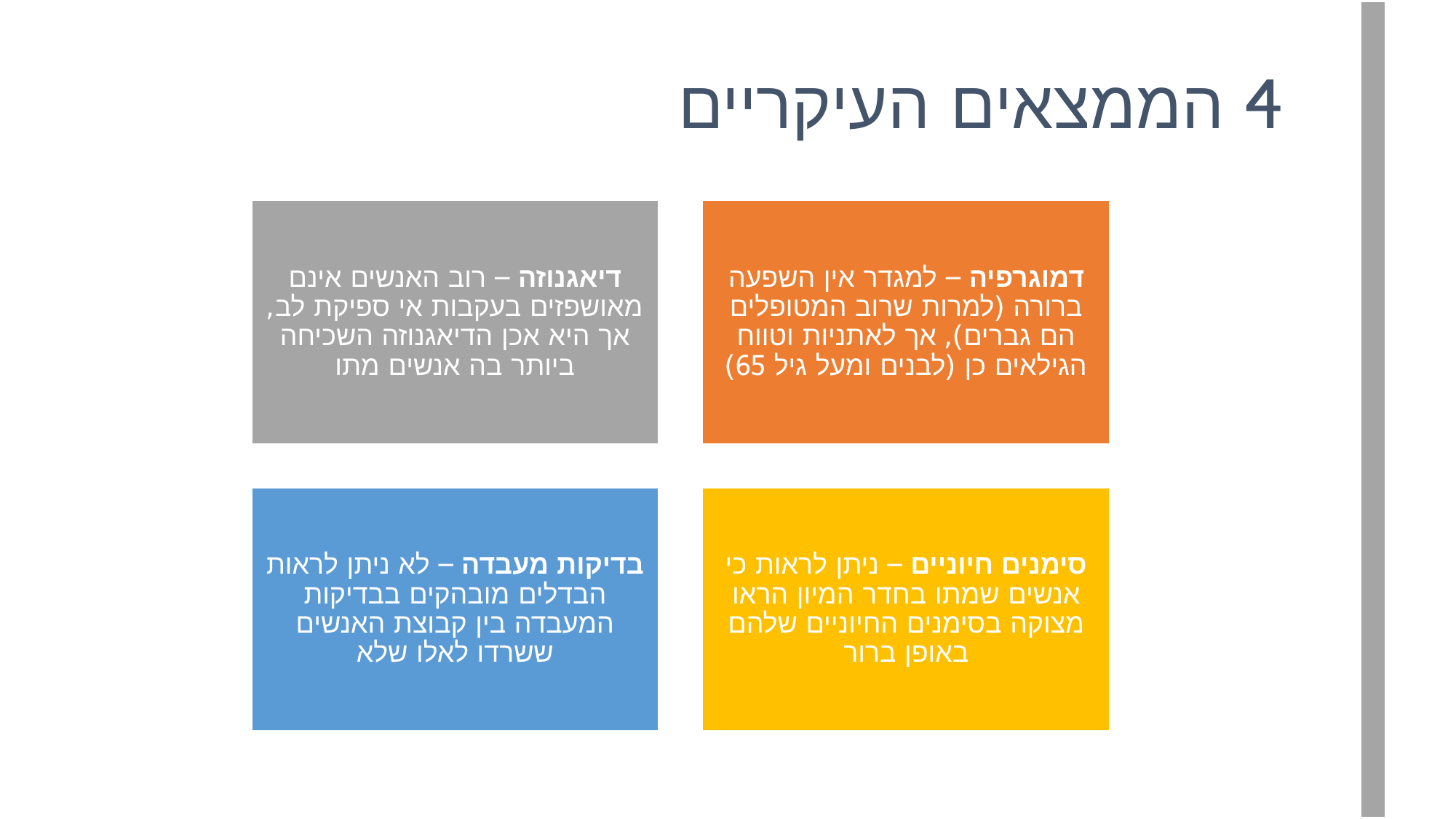

# 4 הממצאים העיקריים
דמוגרפיה – למגדר אין השפעה ברורה (למרות שרוב המטופלים הם גברים), אך לאתניות וטווח הגילאים כן (לבנים ומעל גיל 65)
דיאגנוזה – רוב האנשים אינם מאושפזים בעקבות אי ספיקת לב, אך היא אכן הדיאגנוזה השכיחה ביותר בה אנשים מתו
סימנים חיוניים – ניתן לראות כי אנשים שמתו בחדר המיון הראו מצוקה בסימנים החיוניים שלהם באופן ברור
בדיקות מעבדה – לא ניתן לראות הבדלים מובהקים בבדיקות המעבדה בין קבוצת האנשים ששרדו לאלו שלא